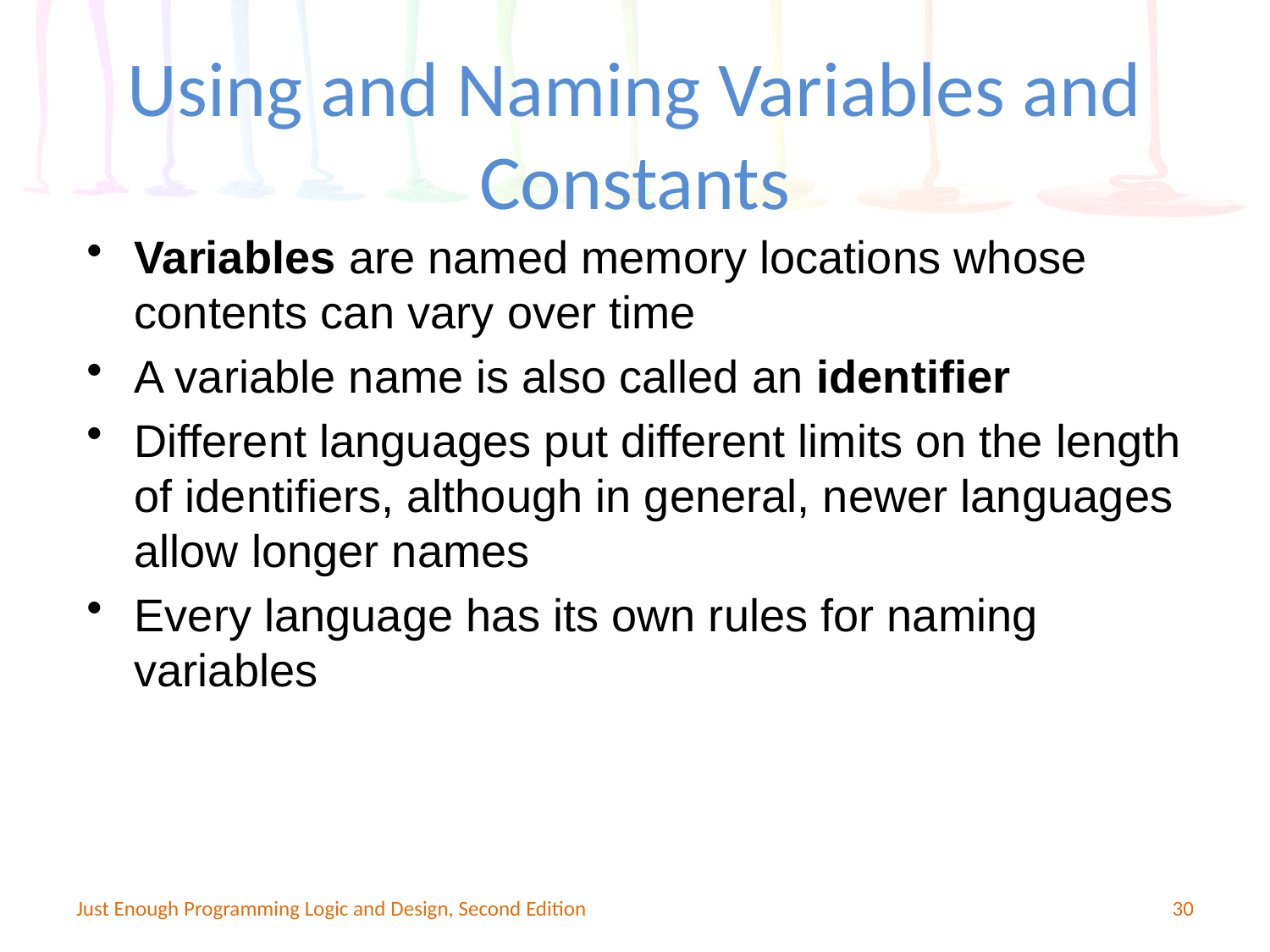

Using and Naming Variables and Constants
Variables are named memory locations whose contents can vary over time
A variable name is also called an identifier
Different languages put different limits on the length of identifiers, although in general, newer languages allow longer names
Every language has its own rules for naming variables

Just Enough Programming Logic and Design, Second Edition
30